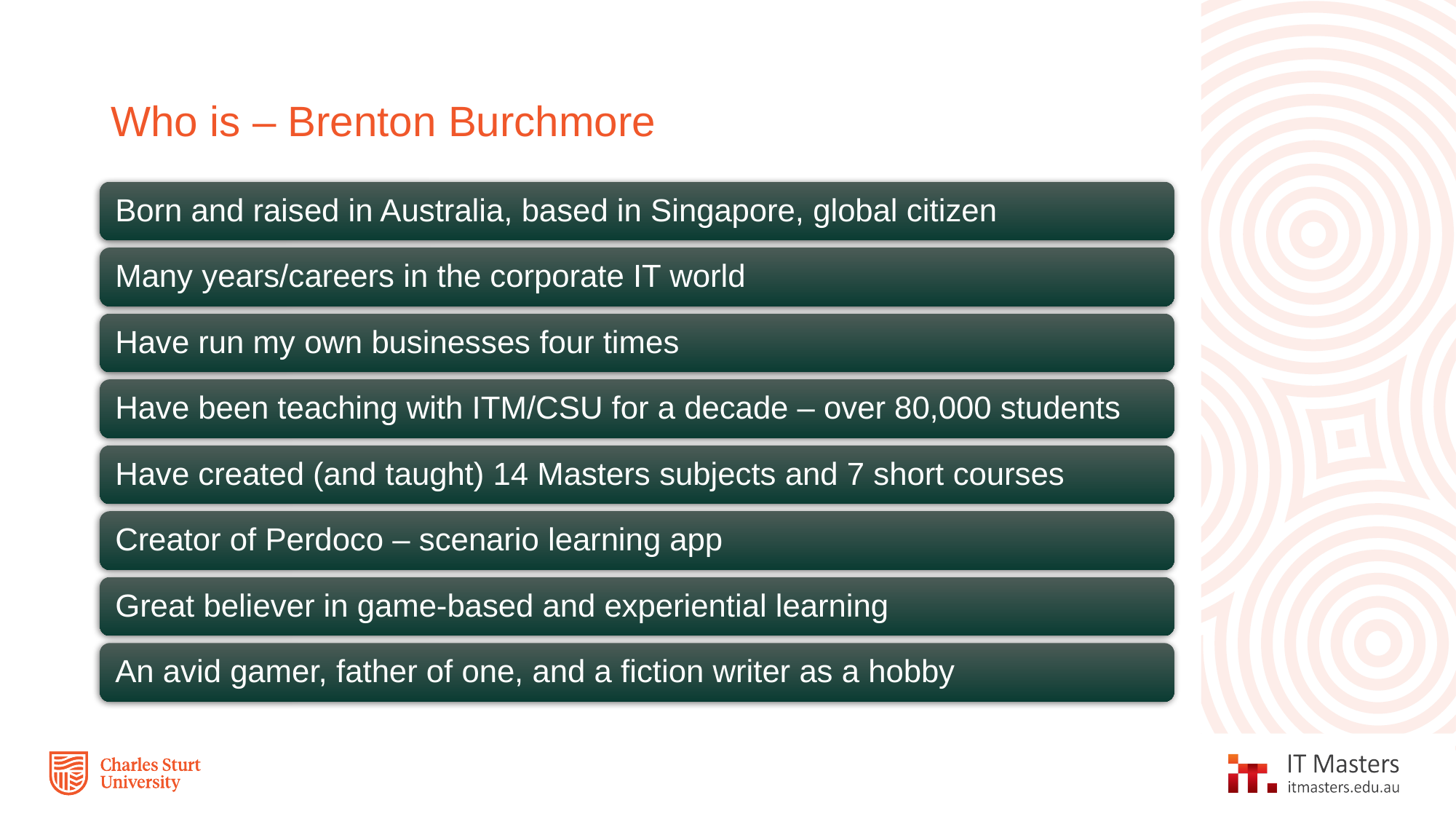

# Who is – Brenton Burchmore
Born and raised in Australia, based in Singapore, global citizen
Many years/careers in the corporate IT world
Have run my own businesses four times
Have been teaching with ITM/CSU for a decade – over 80,000 students
Have created (and taught) 14 Masters subjects and 7 short courses
Creator of Perdoco – scenario learning app
Great believer in game-based and experiential learning
An avid gamer, father of one, and a fiction writer as a hobby